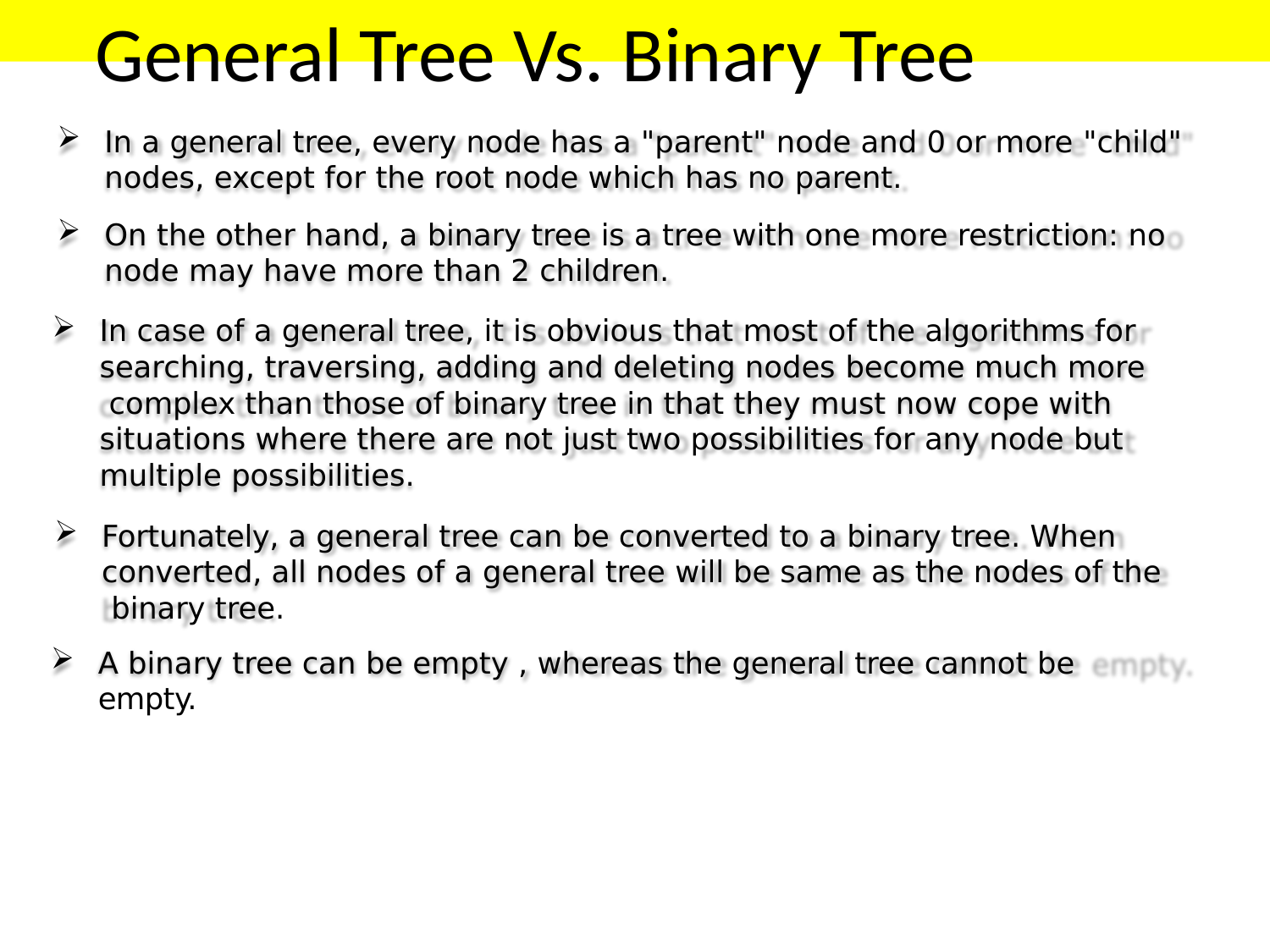

# General Tree Vs. Binary Tree

In a general tree, every node has a "parent" node and 0 or more "child"  nodes, except for the root node which has no parent.
On the other hand, a binary tree is a tree with one more restriction: no
node may have more than 2 children.
In case of a general tree, it is obvious that most of the algorithms for  searching, traversing, adding and deleting nodes become much more  complex than those of binary tree in that they must now cope with  situations where there are not just two possibilities for any node but  multiple possibilities.
Fortunately, a general tree can be converted to a binary tree. When  converted, all nodes of a general tree will be same as the nodes of the  binary tree.
A binary tree can be empty , whereas the general tree cannot be empty.